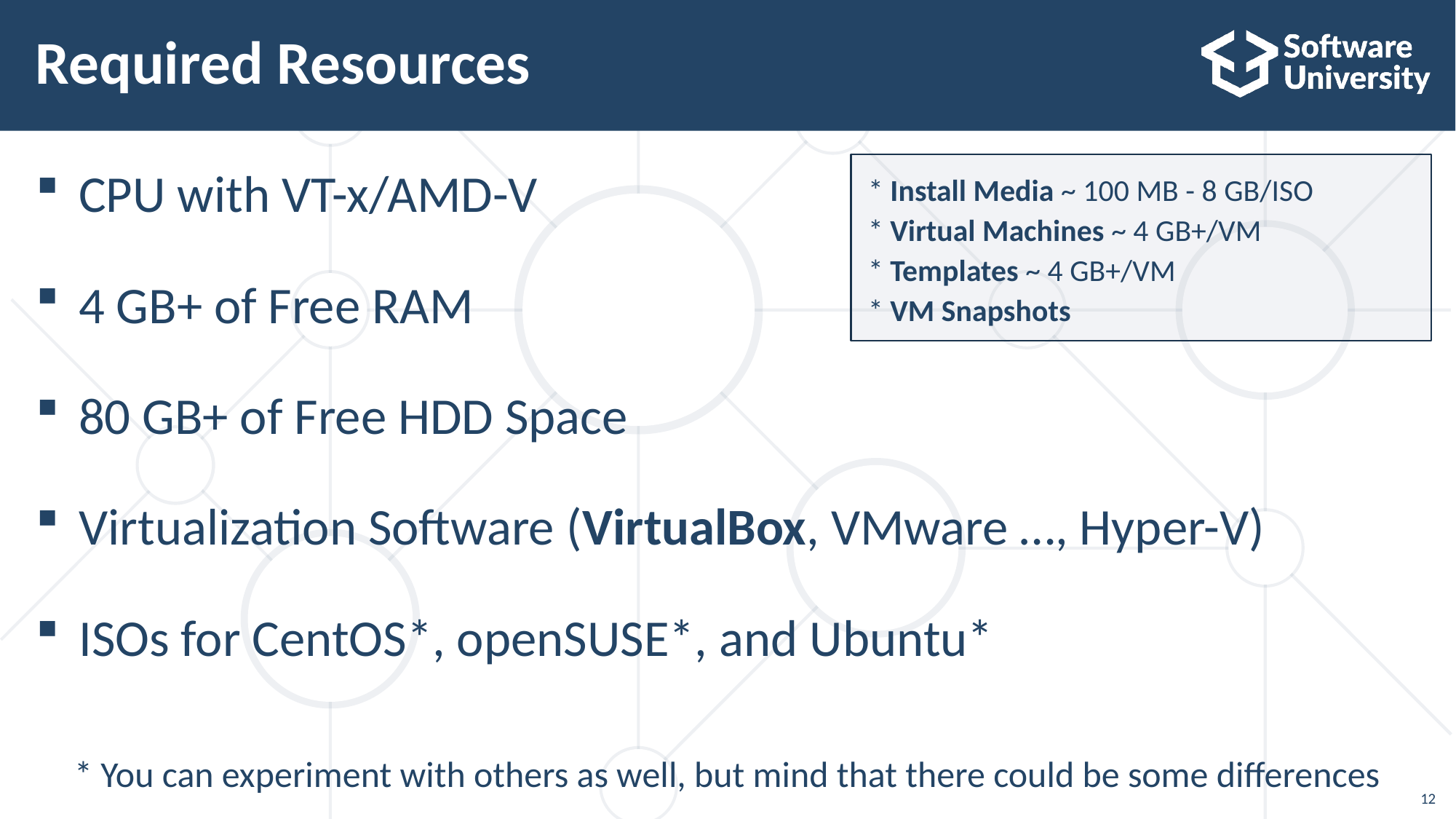

# Required Resources
CPU with VT-x/AMD-V
4 GB+ of Free RAM
80 GB+ of Free HDD Space
Virtualization Software (VirtualBox, VMware …, Hyper-V)
ISOs for CentOS*, openSUSE*, and Ubuntu*
* Install Media ~ 100 MB - 8 GB/ISO
* Virtual Machines ~ 4 GB+/VM
* Templates ~ 4 GB+/VM
* VM Snapshots
* You can experiment with others as well, but mind that there could be some differences
12